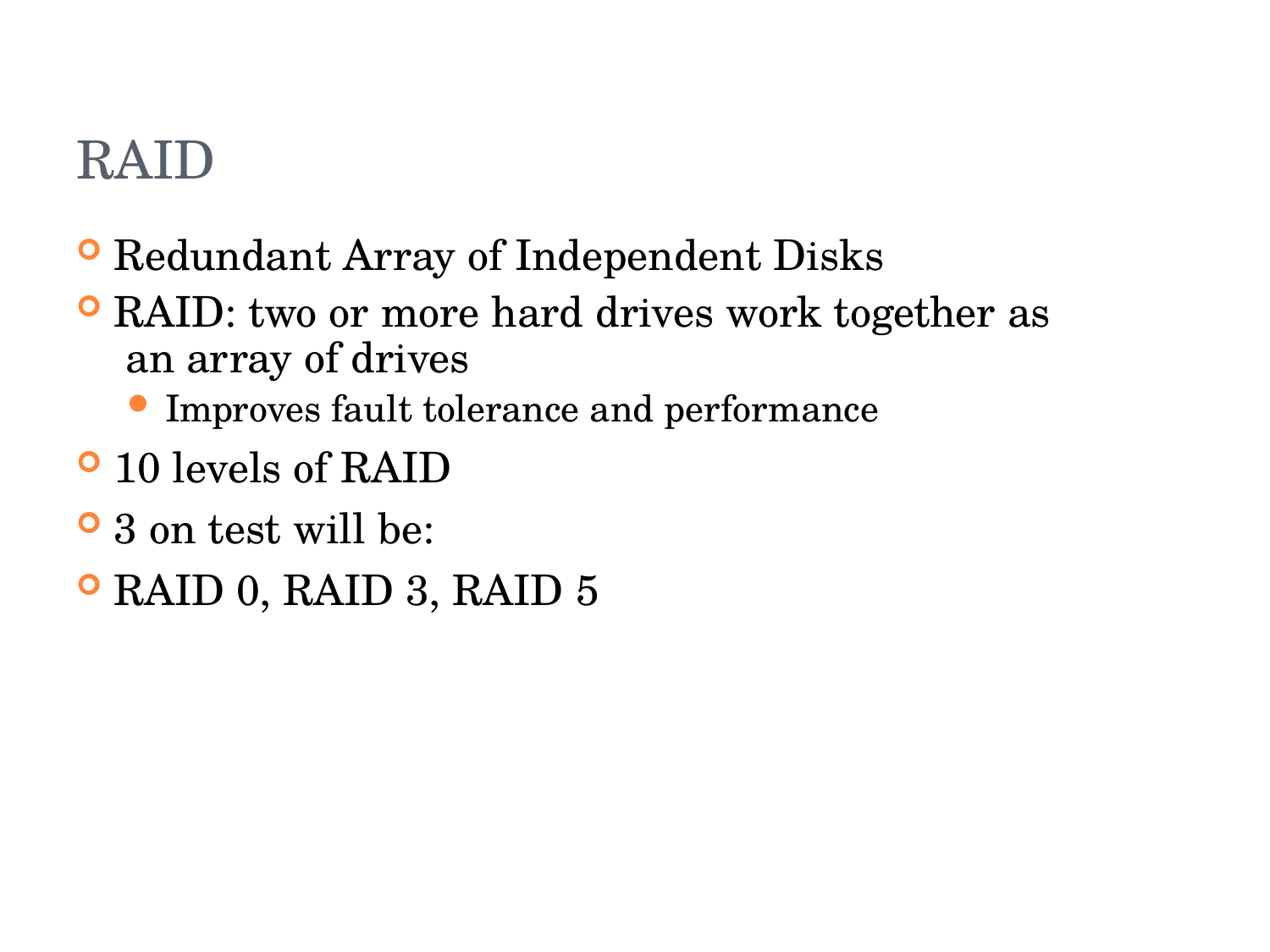

# RAID
Redundant Array of Independent Disks
RAID: two or more hard drives work together as  an array of drives
Improves fault tolerance and performance
10 levels of RAID
3 on test will be:
RAID 0, RAID 3, RAID 5
23